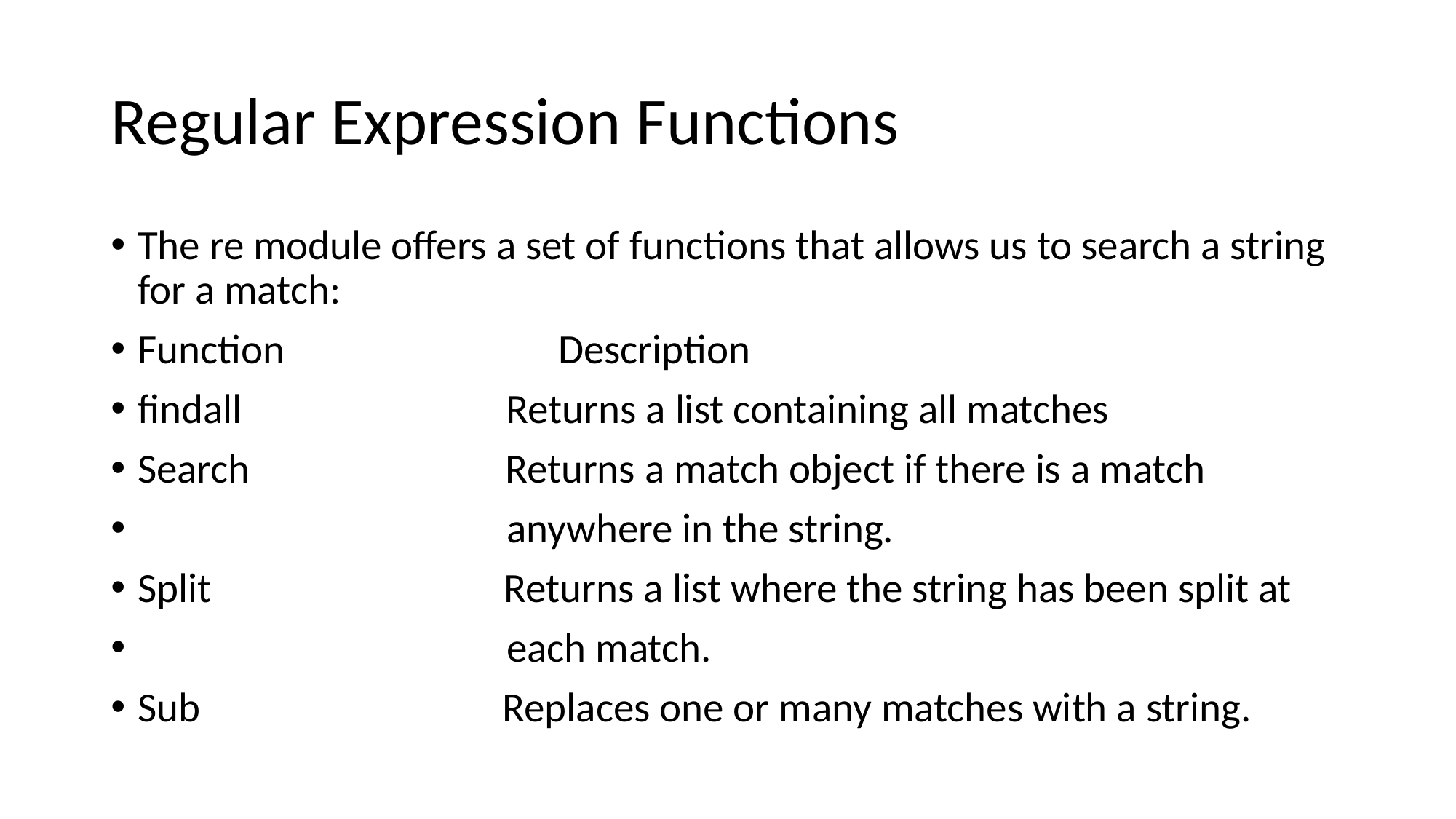

# Regular Expression Functions
The re module offers a set of functions that allows us to search a string for a match:
Function                             Description
findall                            Returns a list containing all matches
Search                           Returns a match object if there is a match
                                       anywhere in the string.
Split                               Returns a list where the string has been split at
                                       each match.
Sub                                Replaces one or many matches with a string.